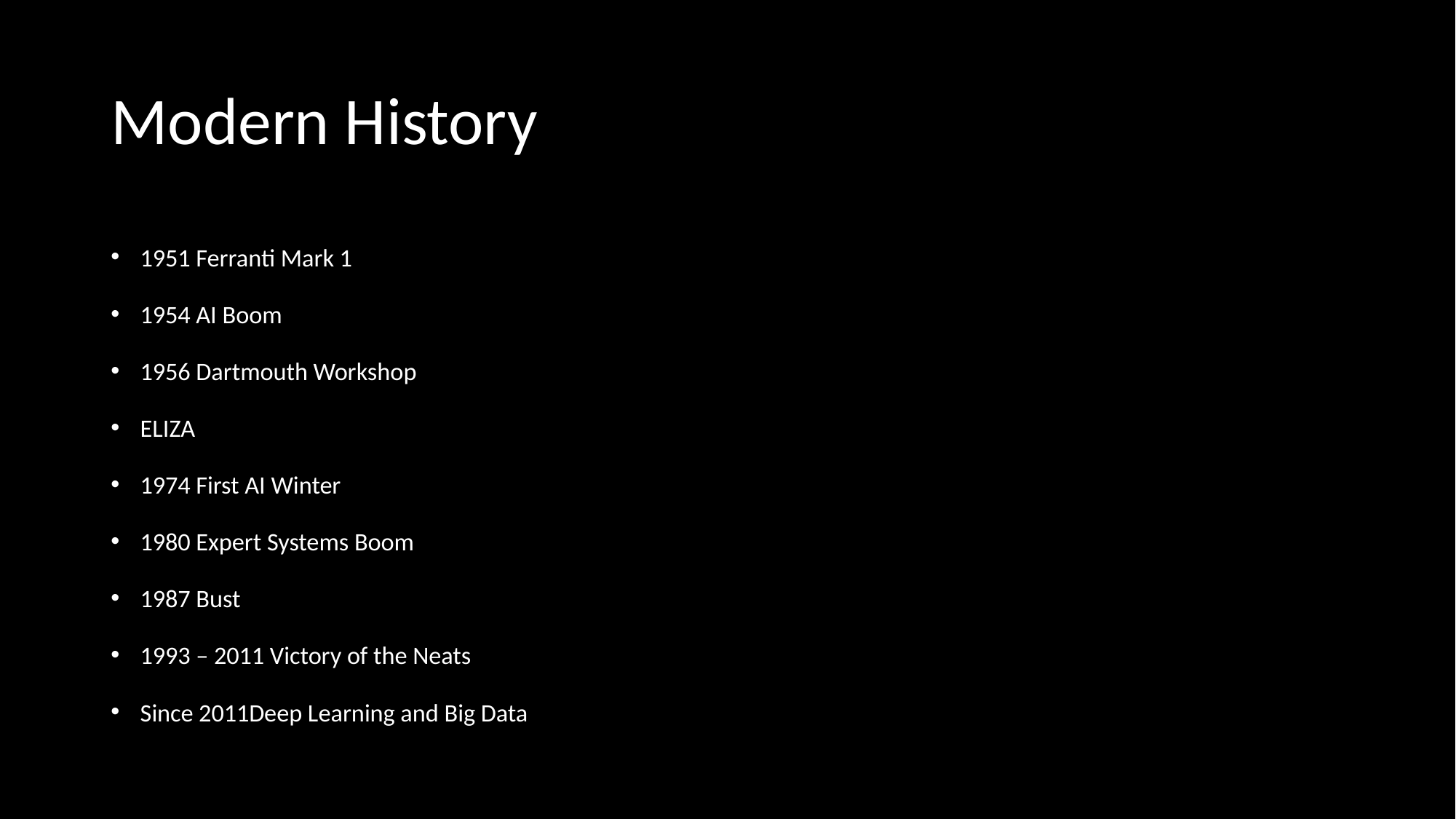

# Modern History
1951 Ferranti Mark 1
1954 AI Boom
1956 Dartmouth Workshop
ELIZA
1974 First AI Winter
1980 Expert Systems Boom
1987 Bust
1993 – 2011 Victory of the Neats
Since 2011Deep Learning and Big Data